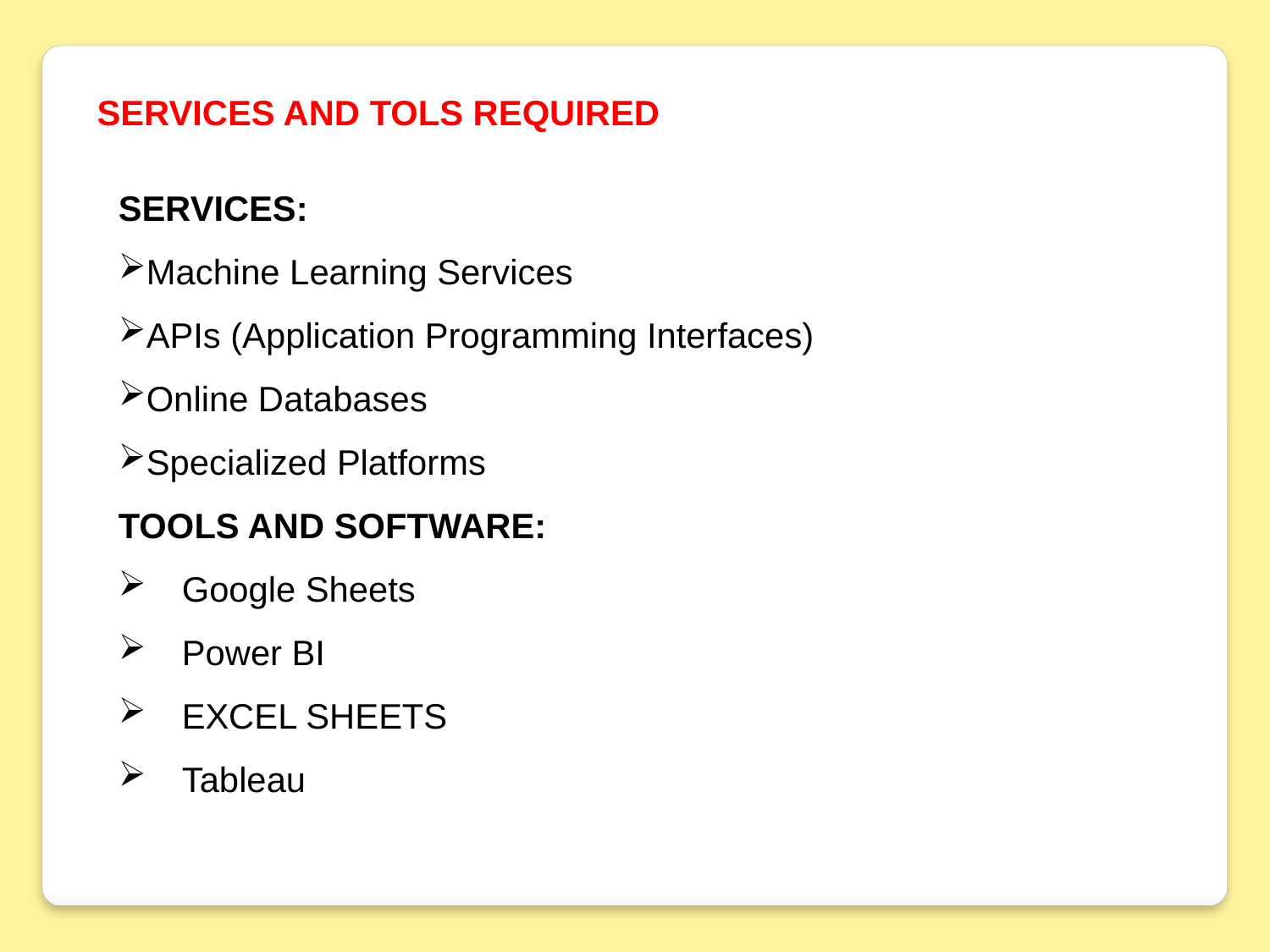

SERVICES AND TOLS REQUIRED
SERVICES:
Machine Learning Services
APIs (Application Programming Interfaces)
Online Databases
Specialized Platforms
TOOLS AND SOFTWARE:
Google Sheets
Power BI
EXCEL SHEETS
Tableau